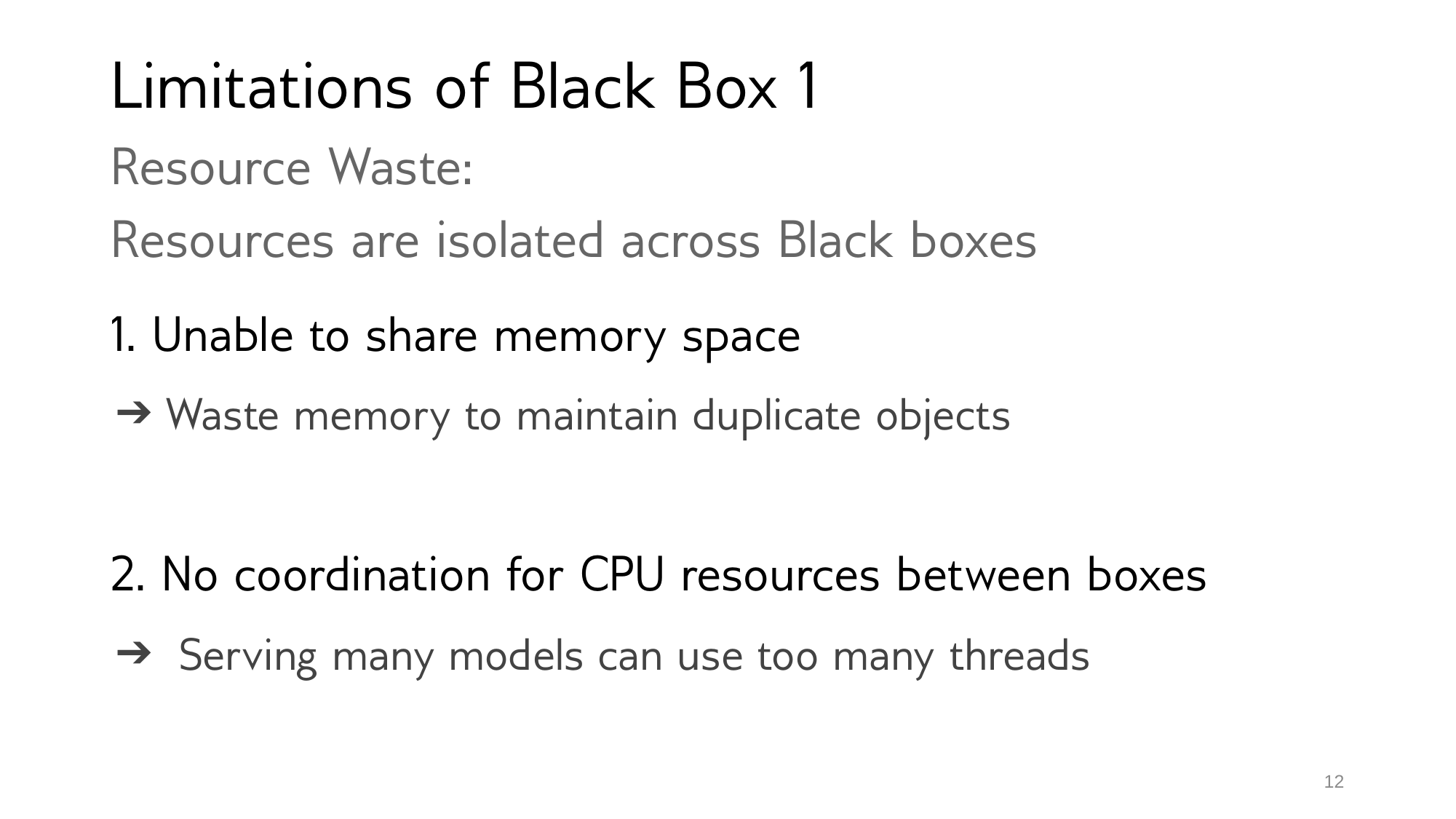

# Limitations of Black Box 1
Resource Waste:
Resources are isolated across Black boxes
1. Unable to share memory space
Waste memory to maintain duplicate objects

2. No coordination for CPU resources between boxes
 Serving many models can use too many threads
12